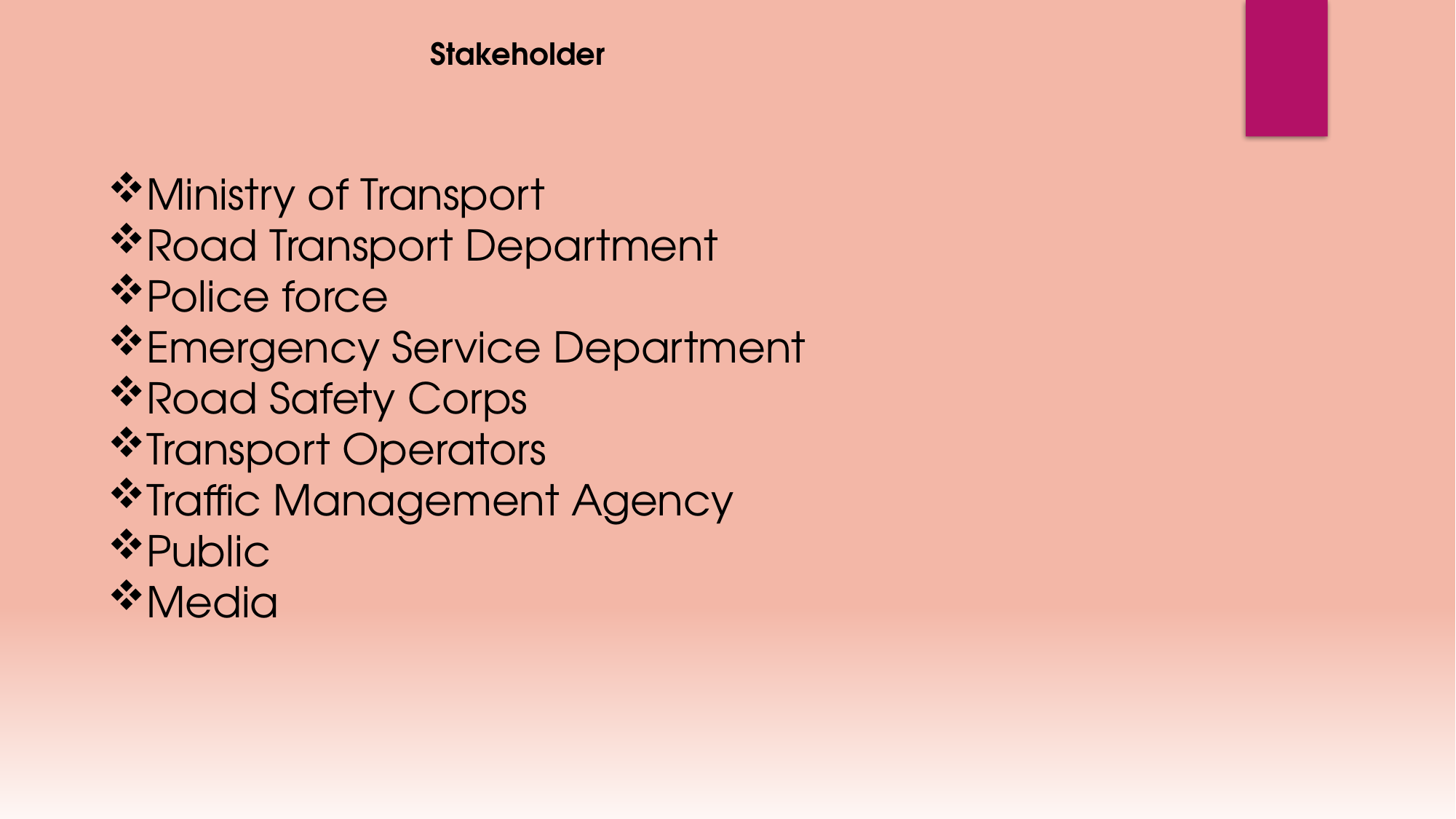

Stakeholder
Ministry of Transport
Road Transport Department
Police force
Emergency Service Department
Road Safety Corps
Transport Operators
Traffic Management Agency
Public
Media